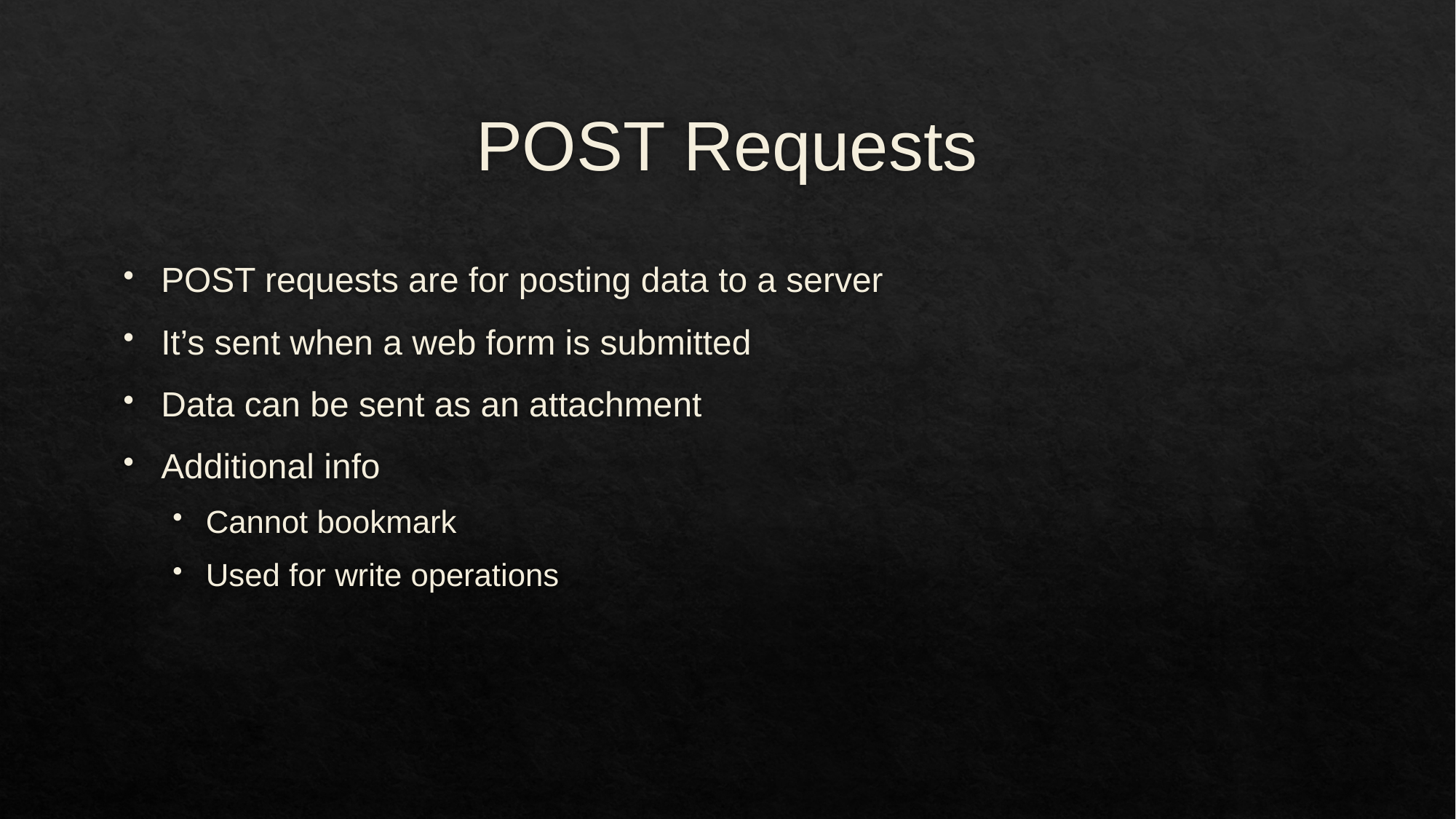

# POST Requests
POST requests are for posting data to a server
It’s sent when a web form is submitted
Data can be sent as an attachment
Additional info
Cannot bookmark
Used for write operations